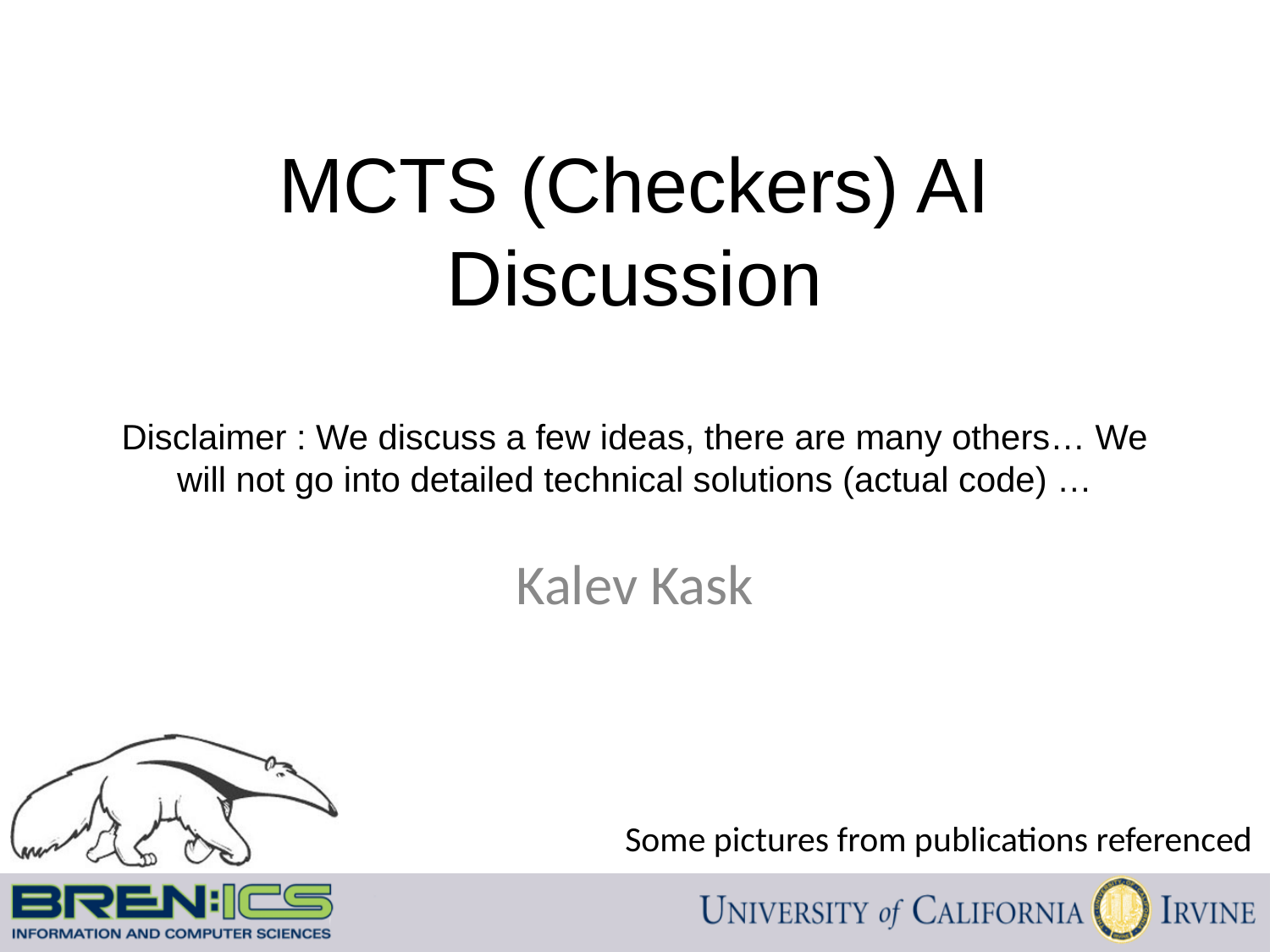

# MCTS (Checkers) AI Discussion Disclaimer : We discuss a few ideas, there are many others… We will not go into detailed technical solutions (actual code) …
Kalev Kask
Some pictures from publications referenced